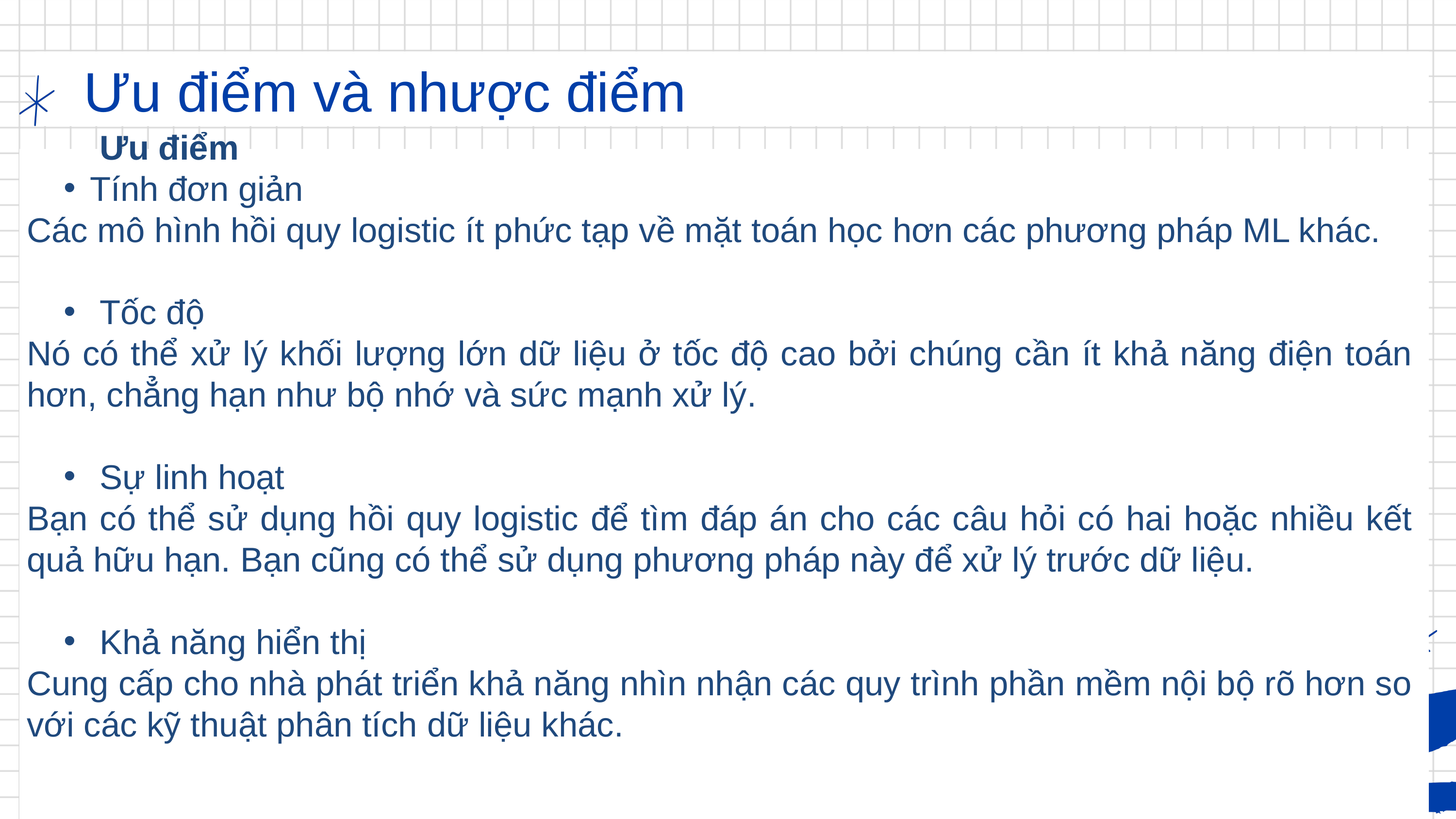

Ưu điểm và nhược điểm

	Ưu điểm
Tính đơn giản
Các mô hình hồi quy logistic ít phức tạp về mặt toán học hơn các phương pháp ML khác.

Tốc độ
Nó có thể xử lý khối lượng lớn dữ liệu ở tốc độ cao bởi chúng cần ít khả năng điện toán hơn, chẳng hạn như bộ nhớ và sức mạnh xử lý.

Sự linh hoạt
Bạn có thể sử dụng hồi quy logistic để tìm đáp án cho các câu hỏi có hai hoặc nhiều kết quả hữu hạn. Bạn cũng có thể sử dụng phương pháp này để xử lý trước dữ liệu.

Khả năng hiển thị
Cung cấp cho nhà phát triển khả năng nhìn nhận các quy trình phần mềm nội bộ rõ hơn so với các kỹ thuật phân tích dữ liệu khác.